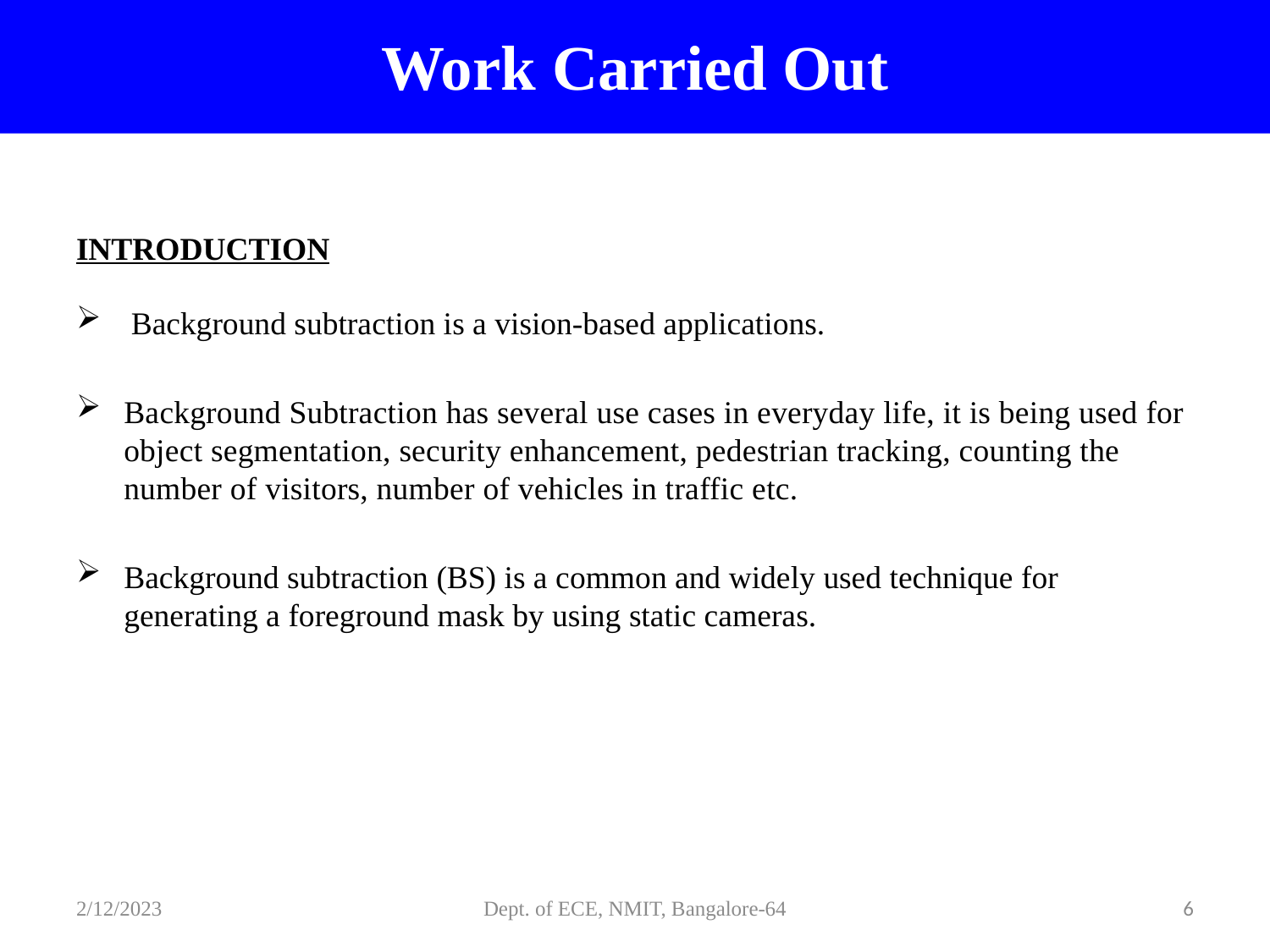

# Work Carried Out
INTRODUCTION

 Background subtraction is a vision-based applications.

Background Subtraction has several use cases in everyday life, it is being used for object segmentation, security enhancement, pedestrian tracking, counting the number of visitors, number of vehicles in traffic etc.

Background subtraction (BS) is a common and widely used technique for generating a foreground mask by using static cameras.

2/12/2023
Dept. of ECE, NMIT, Bangalore-64
6